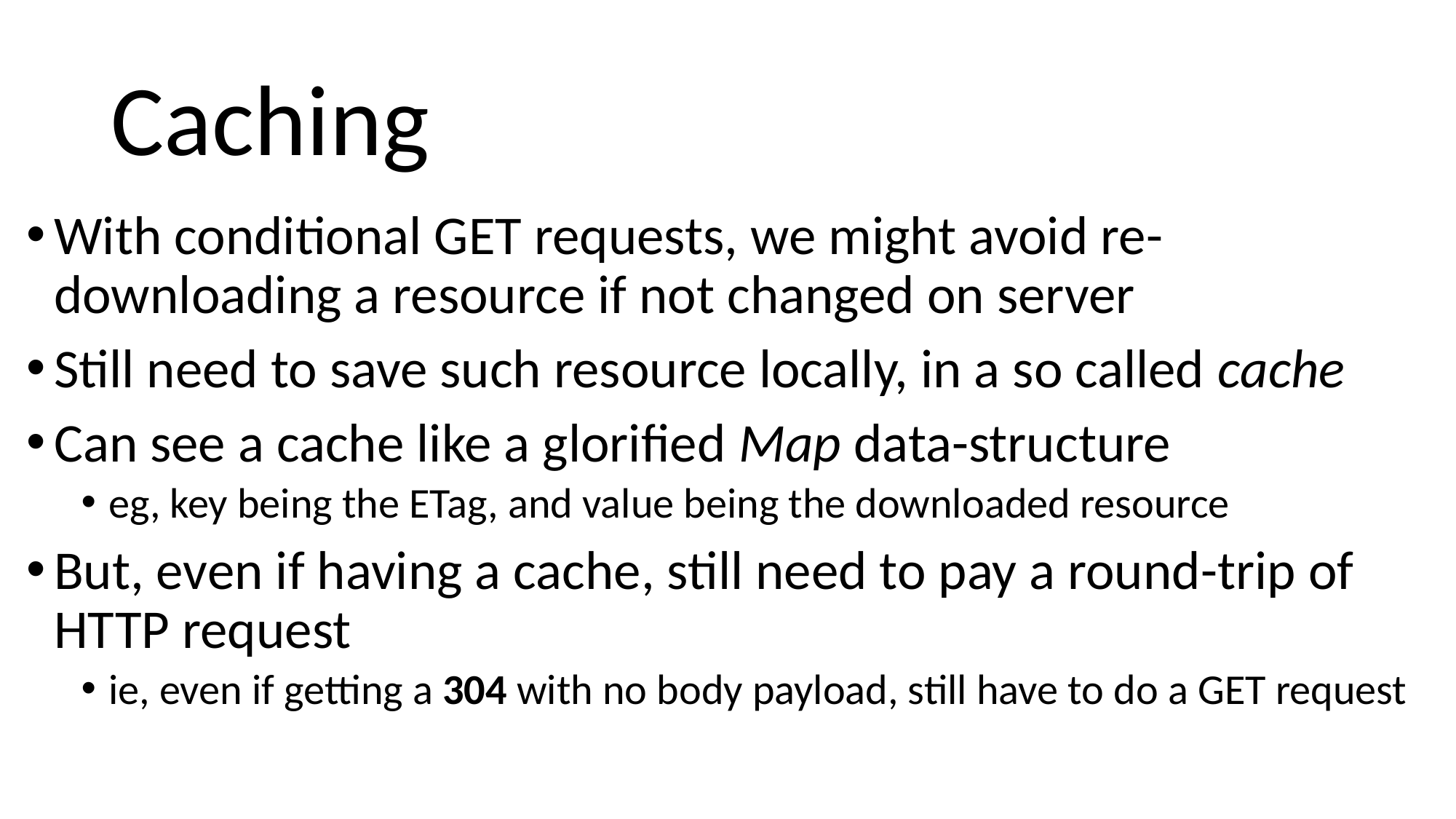

# Caching
With conditional GET requests, we might avoid re-downloading a resource if not changed on server
Still need to save such resource locally, in a so called cache
Can see a cache like a glorified Map data-structure
eg, key being the ETag, and value being the downloaded resource
But, even if having a cache, still need to pay a round-trip of HTTP request
ie, even if getting a 304 with no body payload, still have to do a GET request